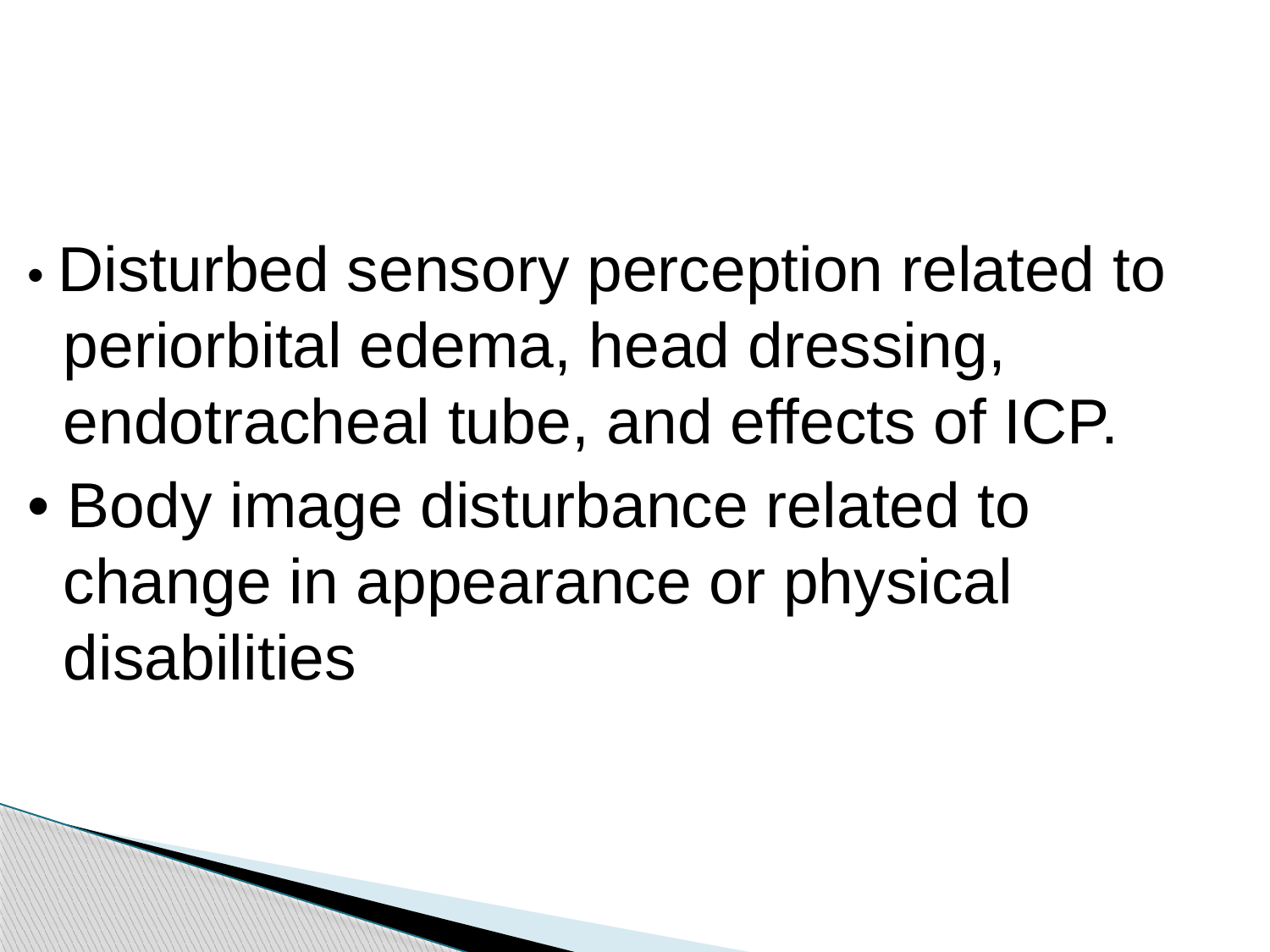

#
• Disturbed sensory perception related to periorbital edema, head dressing, endotracheal tube, and effects of ICP.
• Body image disturbance related to change in appearance or physical disabilities